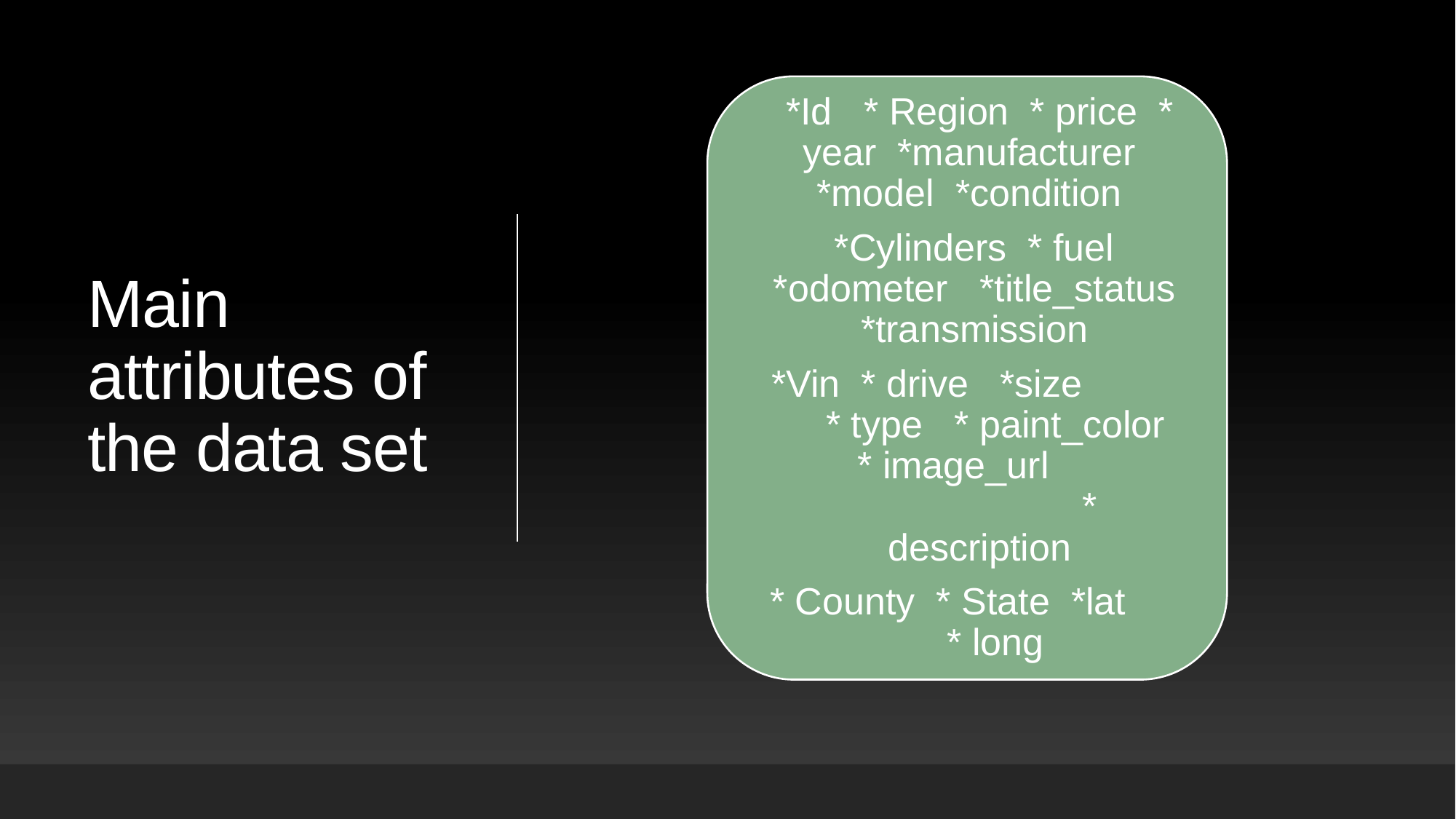

# Main attributes of the data set
*Id   * Region  * price  * year  *manufacturer   *model  *condition
*Cylinders  * fuel  *odometer   *title_status  *transmission
*Vin  * drive   *size                * type   * paint_color           * image_url                                   * description
* County  * State  *lat          * long